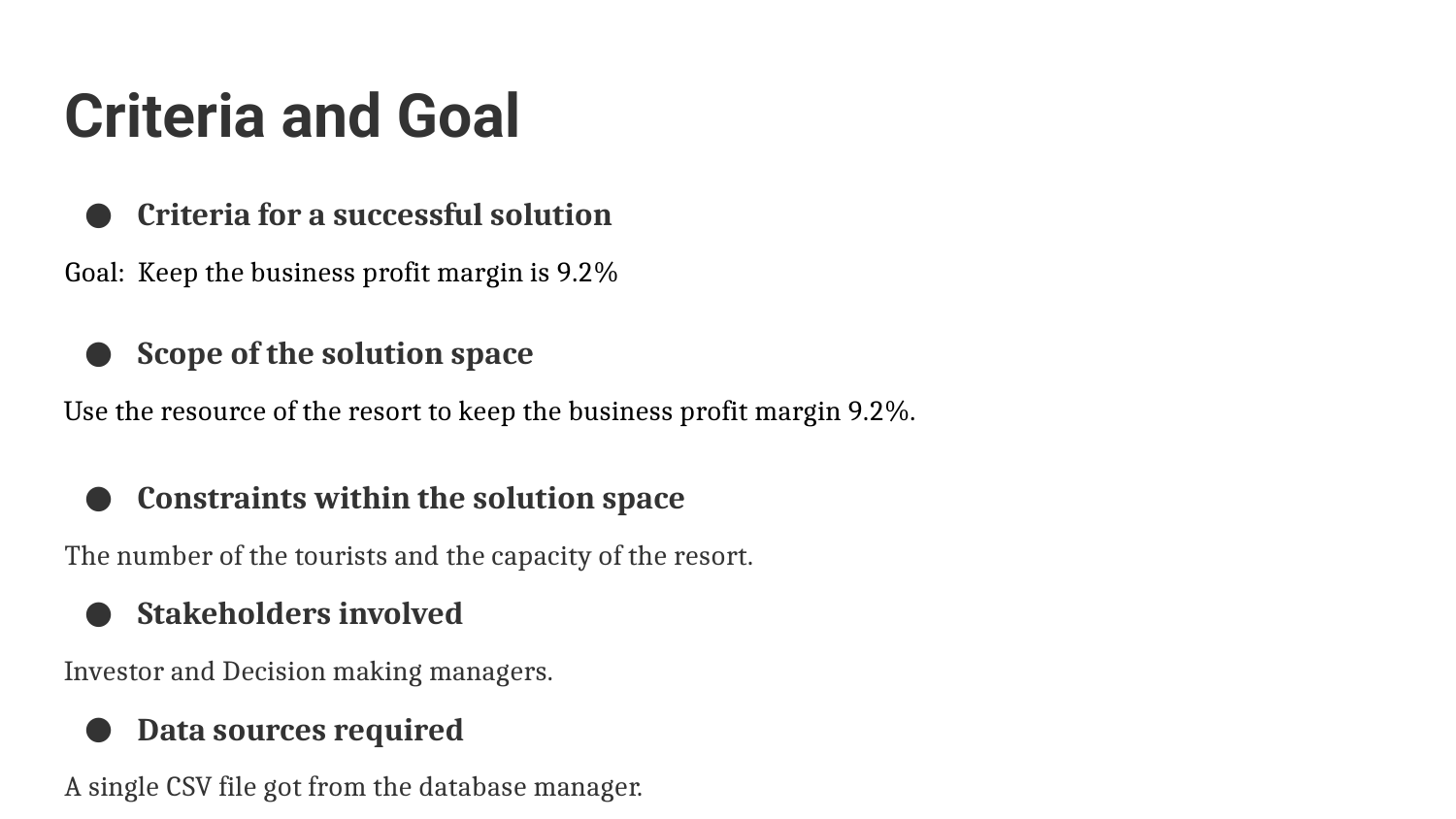

# Criteria and Goal
Criteria for a successful solution
Goal:  Keep the business profit margin is 9.2%

Scope of the solution space
Use the resource of the resort to keep the business profit margin 9.2%.

Constraints within the solution space
The number of the tourists and the capacity of the resort.
Stakeholders involved
Investor and Decision making managers.
Data sources required
A single CSV file got from the database manager.